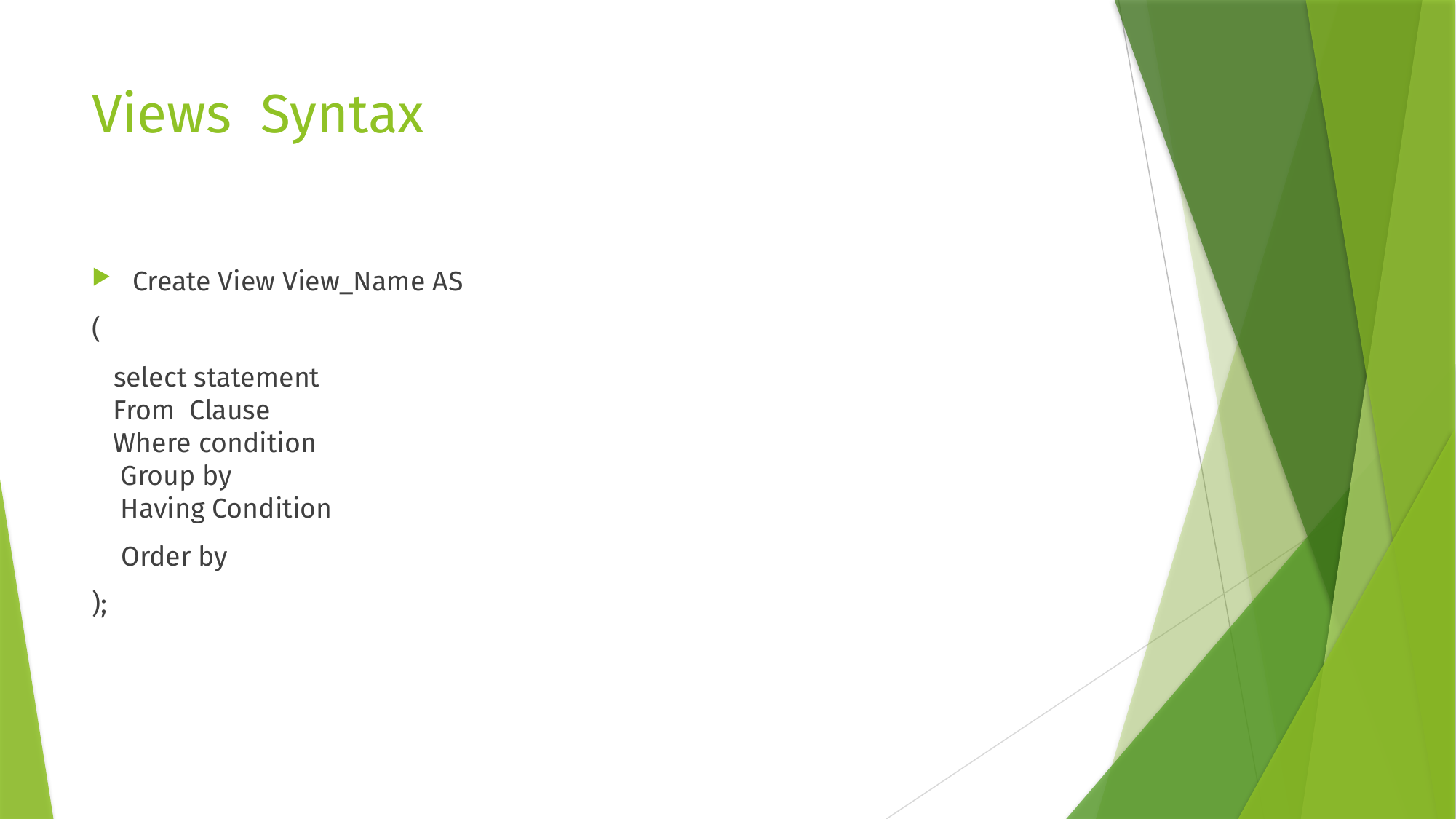

# Views  Syntax
Create View View_Name AS
(
   select statement
   From  Clause
   Where condition
    Group by
    Having Condition
    Order by
);